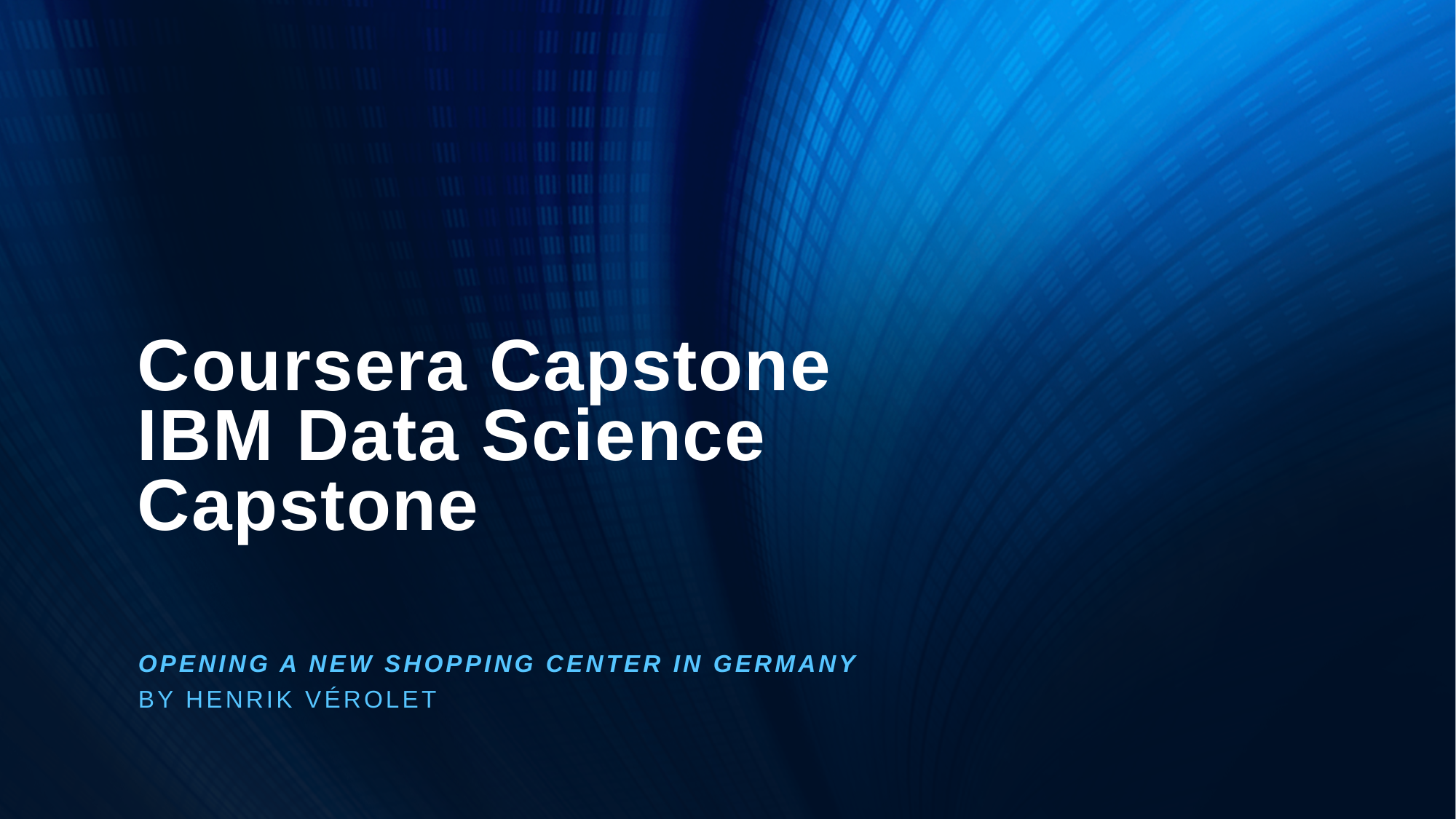

# Coursera Capstone IBM Data Science Capstone
Opening a new shopping center in Germany
By Henrik Vérolet